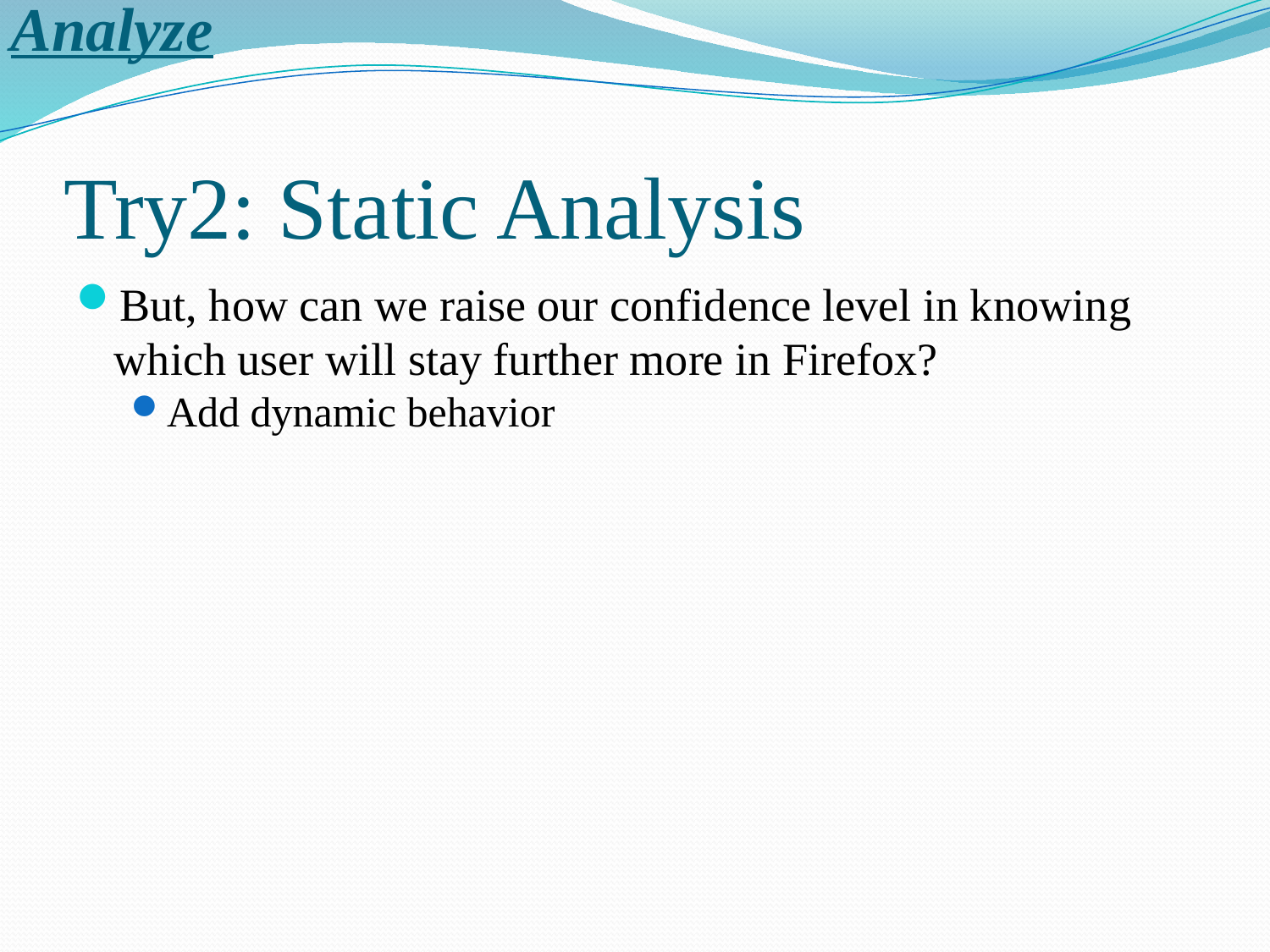

Analyze
# Try2: Static Analysis
But, how can we raise our confidence level in knowing which user will stay further more in Firefox?
Add dynamic behavior